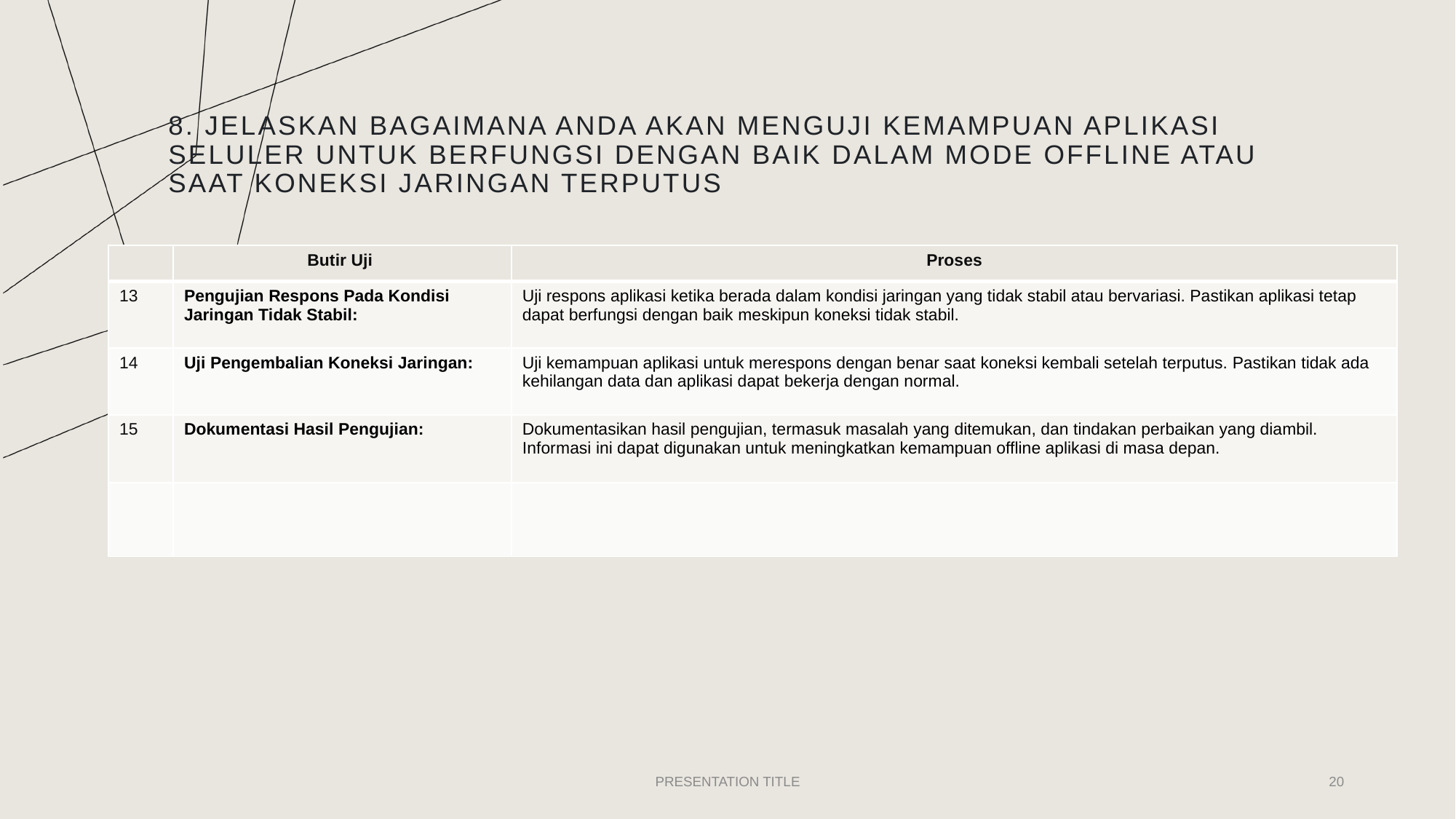

# 8. Jelaskan bagaimana Anda akan menguji kemampuan aplikasi seluler untuk berfungsi dengan baik dalam mode offline atau saat koneksi jaringan terputus
|  | Butir Uji | Proses |
| --- | --- | --- |
| 13 | Pengujian Respons Pada Kondisi Jaringan Tidak Stabil: | Uji respons aplikasi ketika berada dalam kondisi jaringan yang tidak stabil atau bervariasi. Pastikan aplikasi tetap dapat berfungsi dengan baik meskipun koneksi tidak stabil. |
| 14 | Uji Pengembalian Koneksi Jaringan: | Uji kemampuan aplikasi untuk merespons dengan benar saat koneksi kembali setelah terputus. Pastikan tidak ada kehilangan data dan aplikasi dapat bekerja dengan normal. |
| 15 | Dokumentasi Hasil Pengujian: | Dokumentasikan hasil pengujian, termasuk masalah yang ditemukan, dan tindakan perbaikan yang diambil. Informasi ini dapat digunakan untuk meningkatkan kemampuan offline aplikasi di masa depan. |
|  |  |  |
PRESENTATION TITLE
20